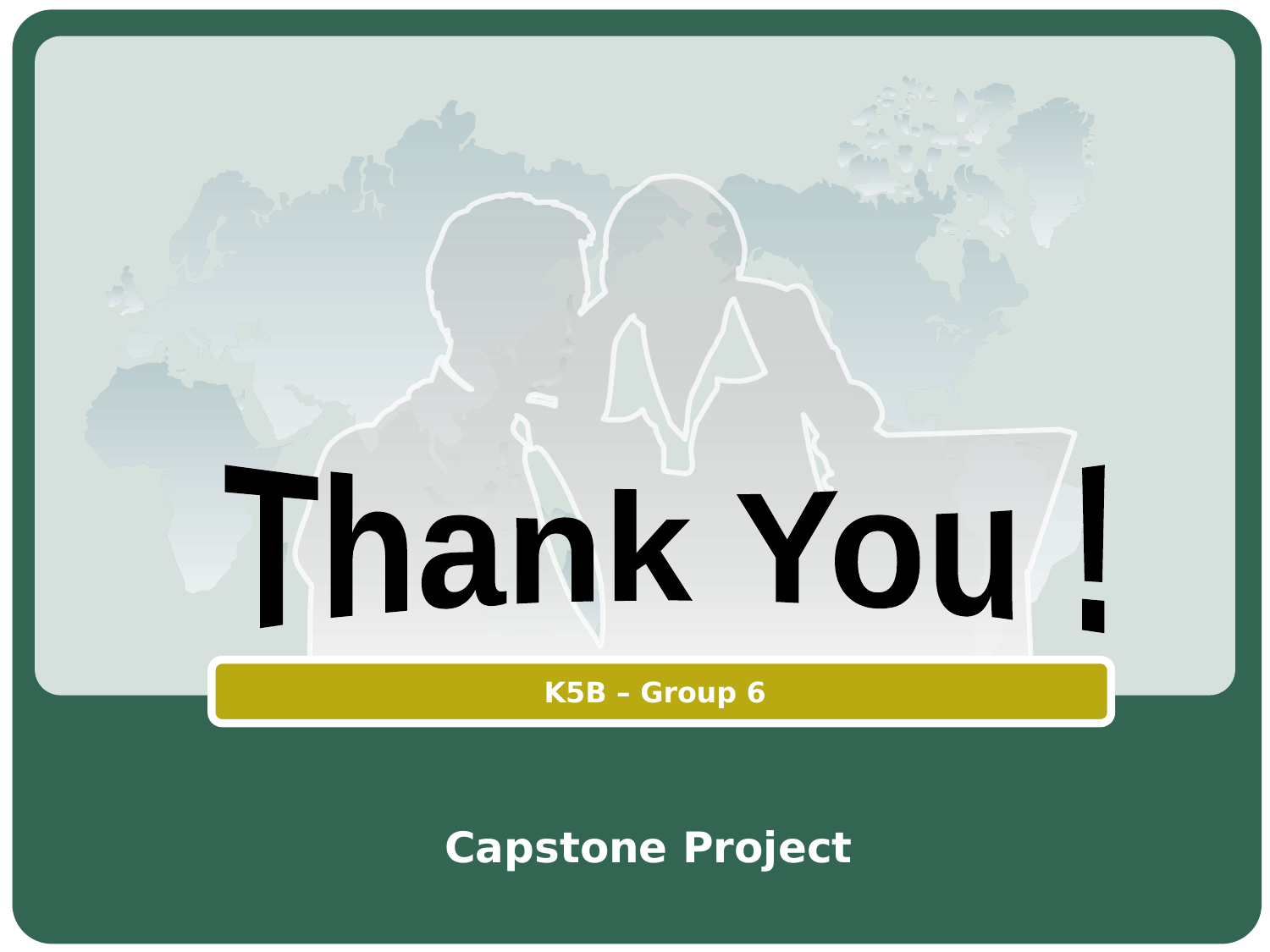

Thank You !
K5B – Group 6